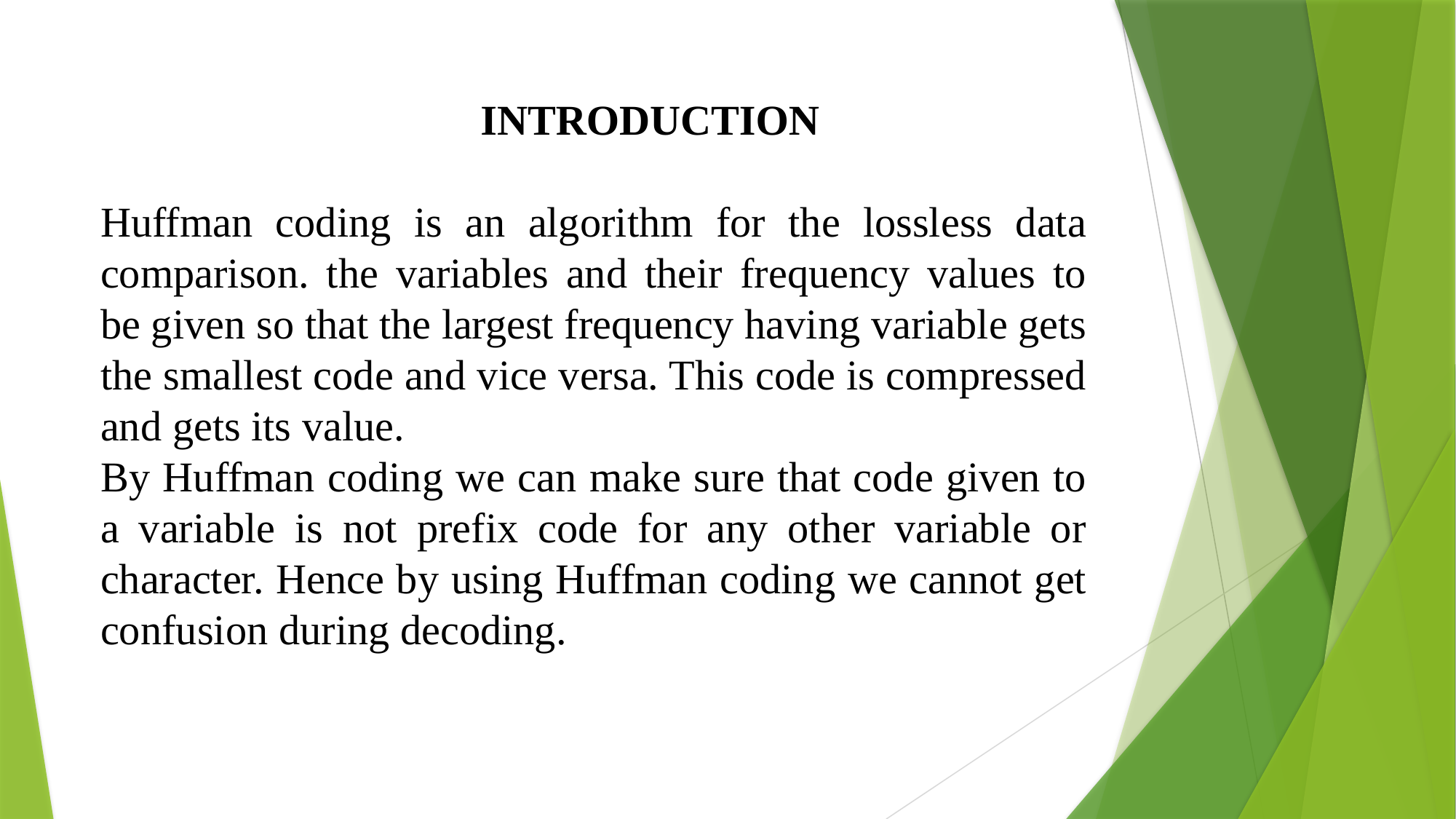

INTRODUCTION

Huffman coding is an algorithm for the lossless data comparison. the variables and their frequency values to be given so that the largest frequency having variable gets the smallest code and vice versa. This code is compressed and gets its value.
By Huffman coding we can make sure that code given to a variable is not prefix code for any other variable or character. Hence by using Huffman coding we cannot get confusion during decoding.